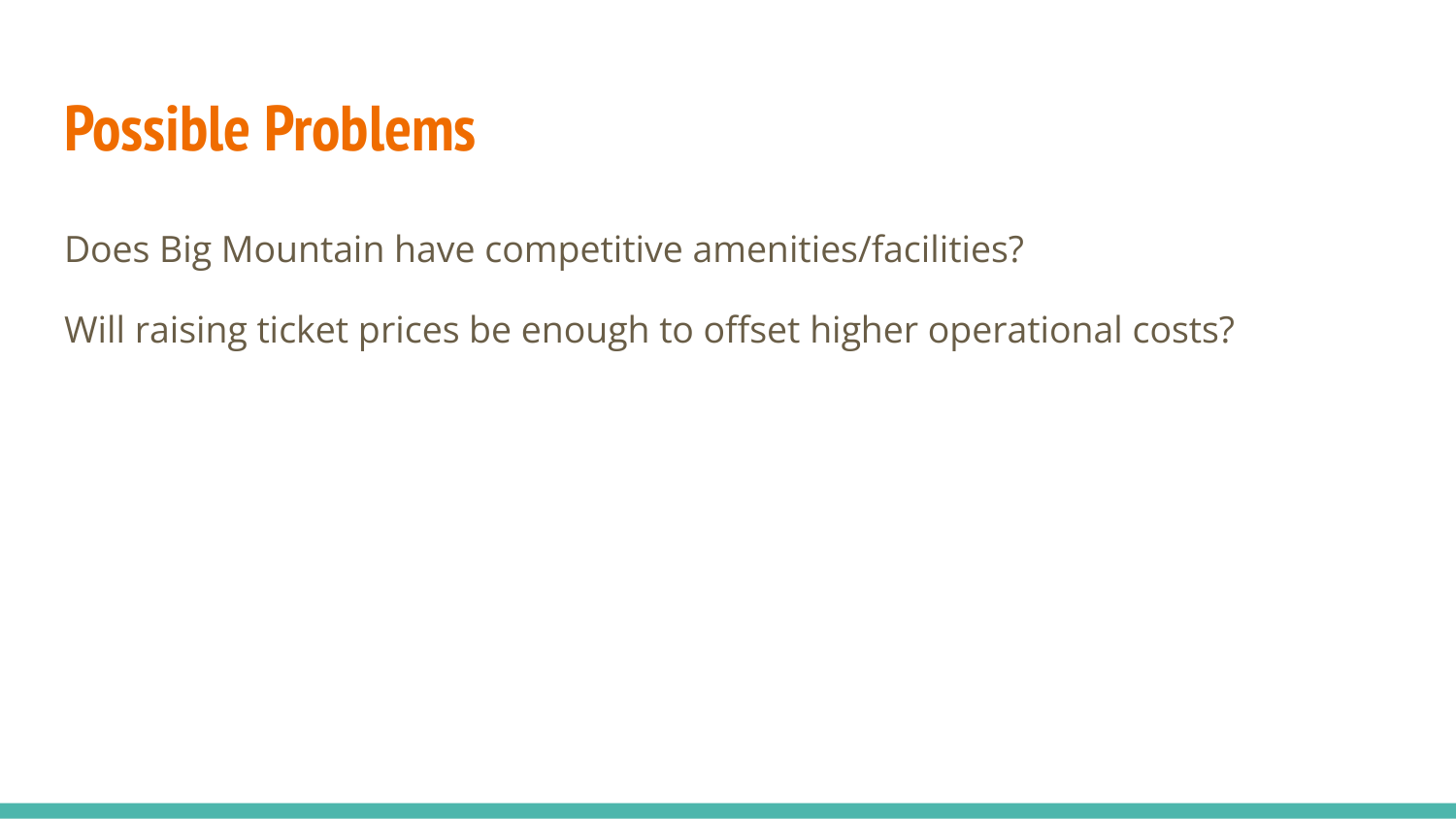

# Possible Problems
Does Big Mountain have competitive amenities/facilities?
Will raising ticket prices be enough to offset higher operational costs?